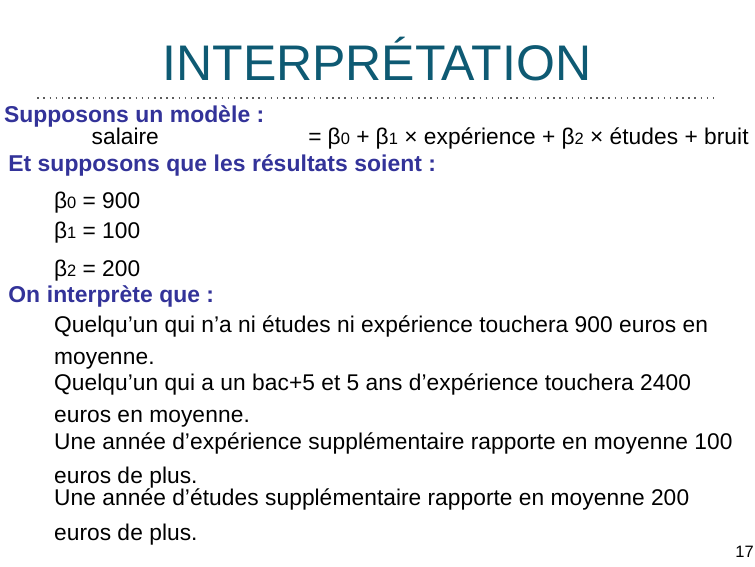

# INTERPRÉTATION
Interprétation

Supposons un modèle :

salaire	= β0 + β1 × expérience + β2 × études + bruit
Et supposons que les résultats soient :

β0 = 900

β1 = 100
β2 = 200

On interprète que :

Quelqu’un qui n’a ni études ni expérience touchera 900 euros en
moyenne.

Quelqu’un qui a un bac+5 et 5 ans d’expérience touchera 2400
euros en moyenne.

Une année d’expérience supplémentaire rapporte en moyenne 100
euros de plus.

Une année d’études supplémentaire rapporte en moyenne 200
euros de plus.

17